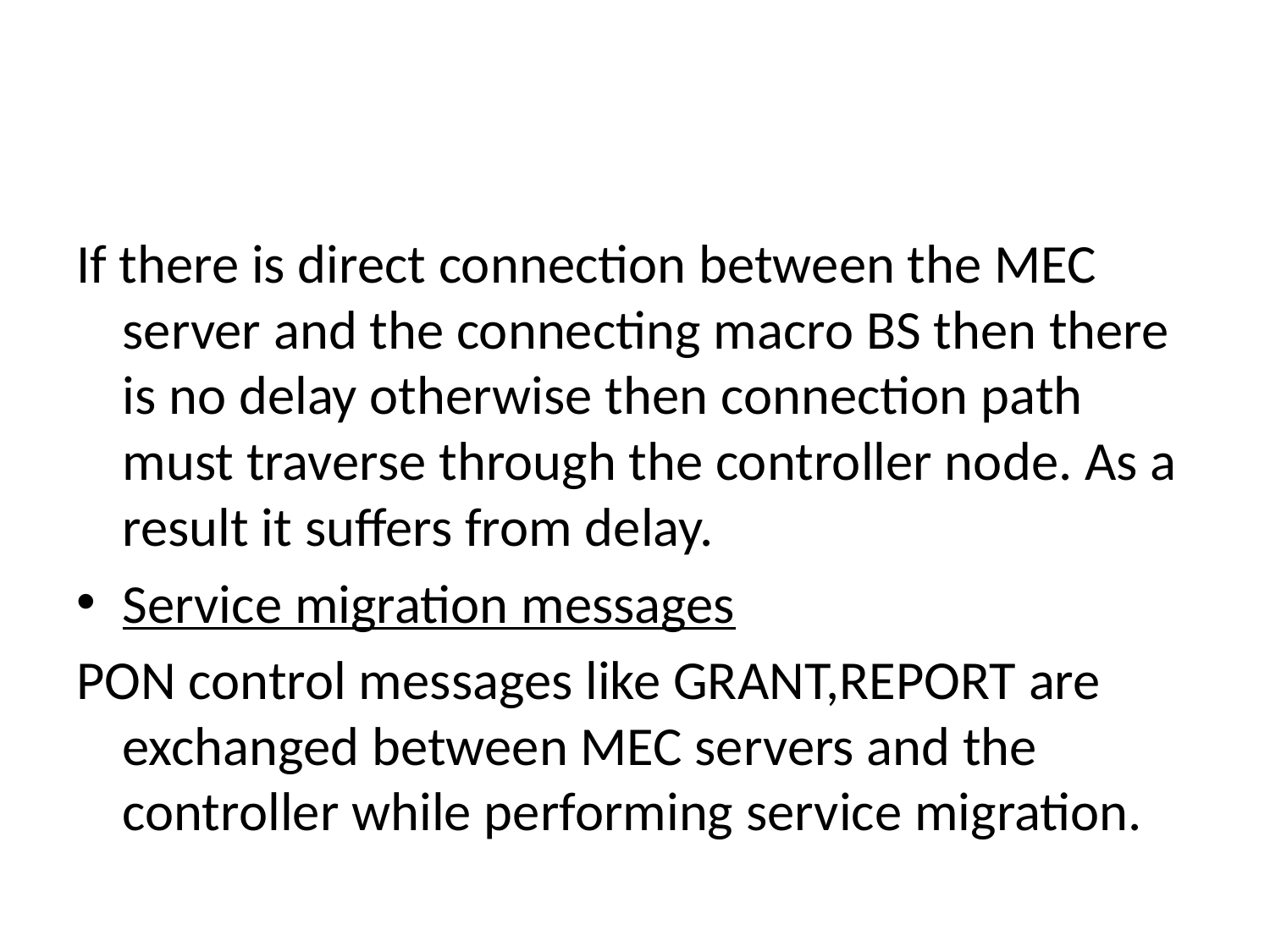

#
If there is direct connection between the MEC server and the connecting macro BS then there is no delay otherwise then connection path must traverse through the controller node. As a result it suffers from delay.
Service migration messages
PON control messages like GRANT,REPORT are exchanged between MEC servers and the controller while performing service migration.